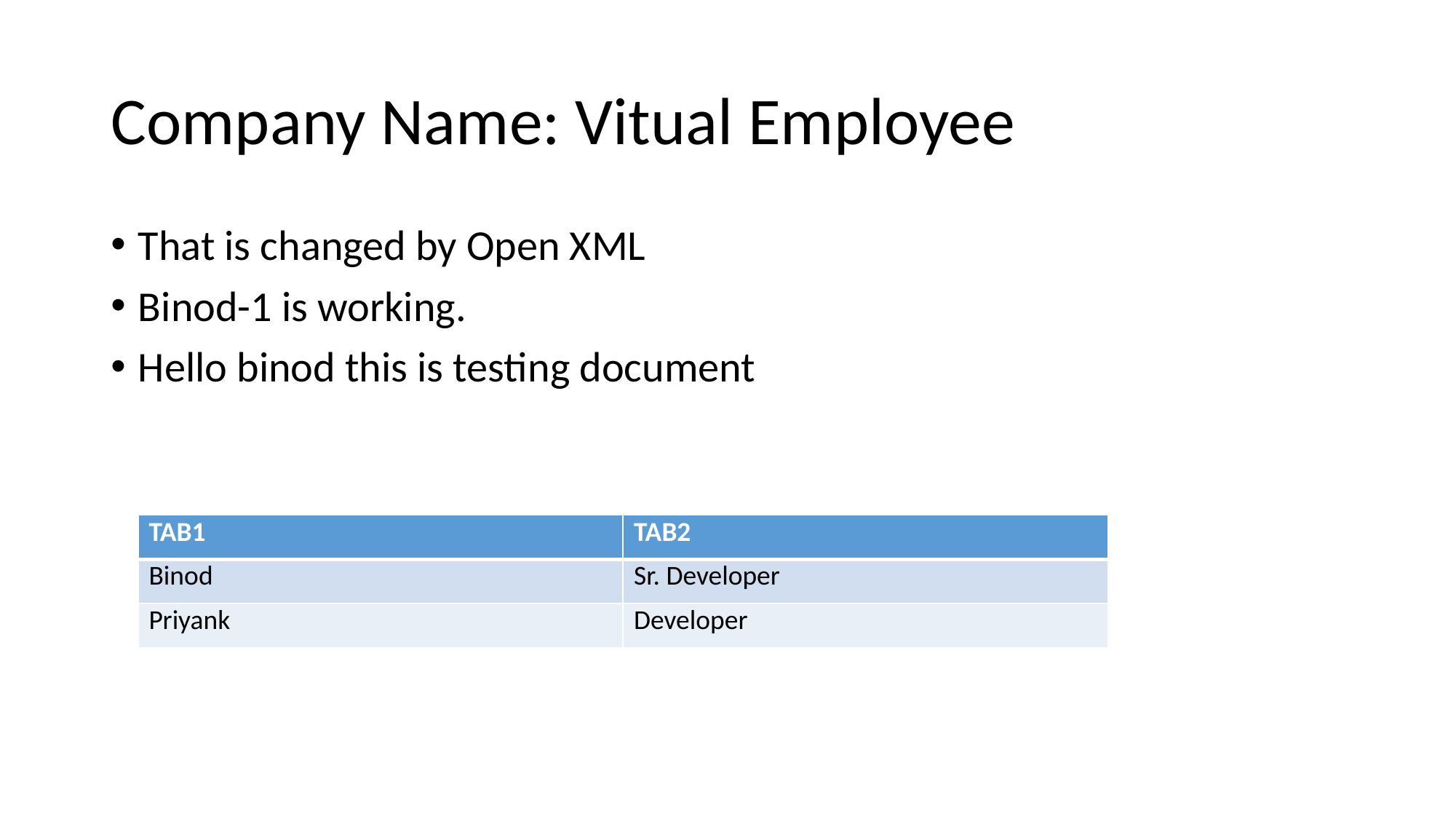

# Company Name: Vitual Employee
That is changed by Open XML
Binod-1 is working.
Hello binod this is testing document
| TAB1 | TAB2 |
| --- | --- |
| Binod | Sr. Developer |
| Priyank | Developer |